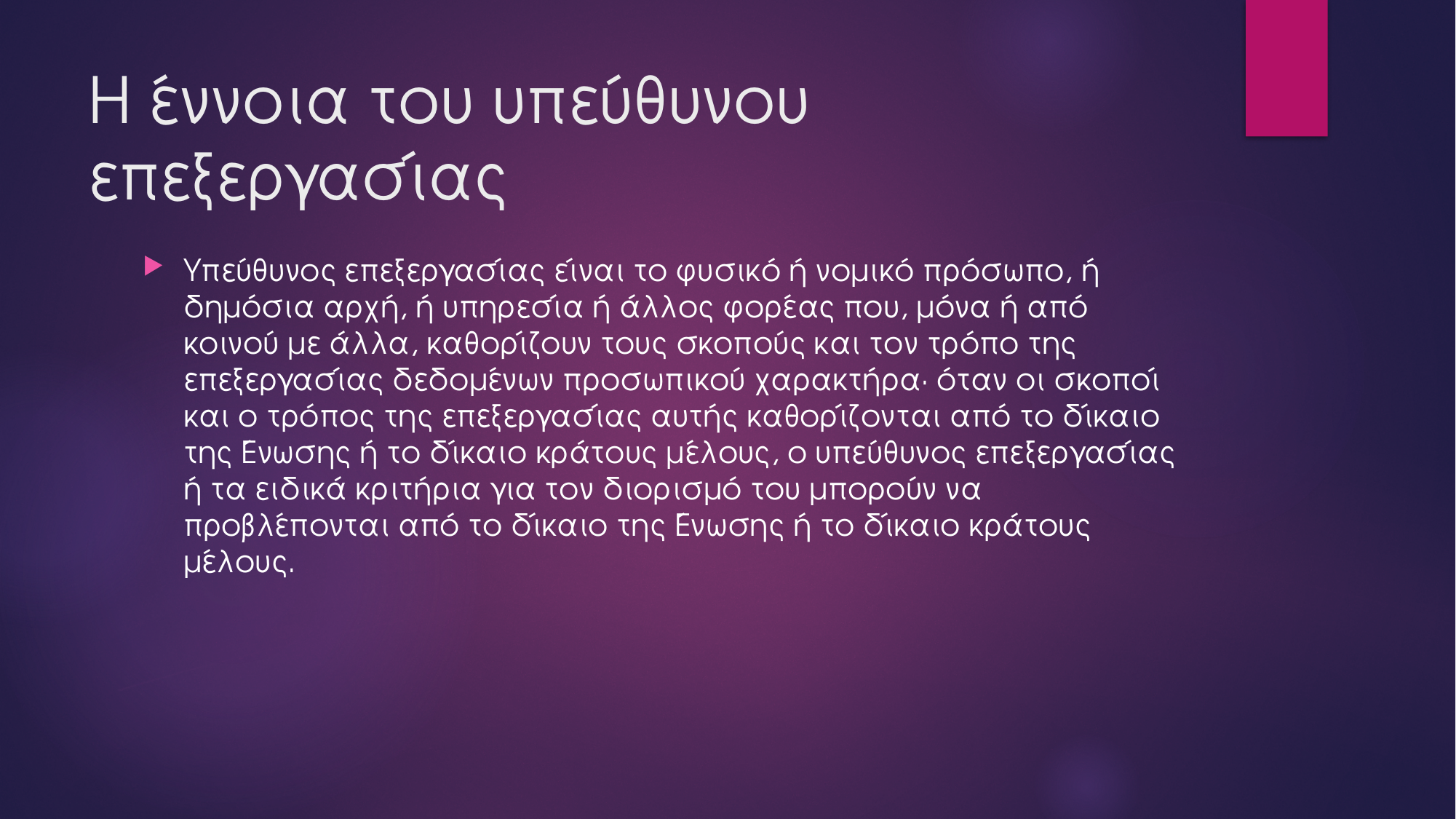

# Η έννοια του υπεύθυνου επεξεργασίας
Υπεύθυνος επεξεργασίας είναι το φυσικό ή νομικό πρόσωπο, ή δημόσια αρχή, ή υπηρεσία ή άλλος φορέας που, μόνα ή από κοινού με άλλα, καθορίζουν τους σκοπούς και τον τρόπο της επεξεργασίας δεδομένων προσωπικού χαρακτήρα· όταν οι σκοποί και ο τρόπος της επεξεργασίας αυτής καθορίζονται από το δίκαιο της Ένωσης ή το δίκαιο κράτους μέλους, ο υπεύθυνος επεξεργασίας ή τα ειδικά κριτήρια για τον διορισμό του μπορούν να προβλέπονται από το δίκαιο της Ένωσης ή το δίκαιο κράτους μέλους.